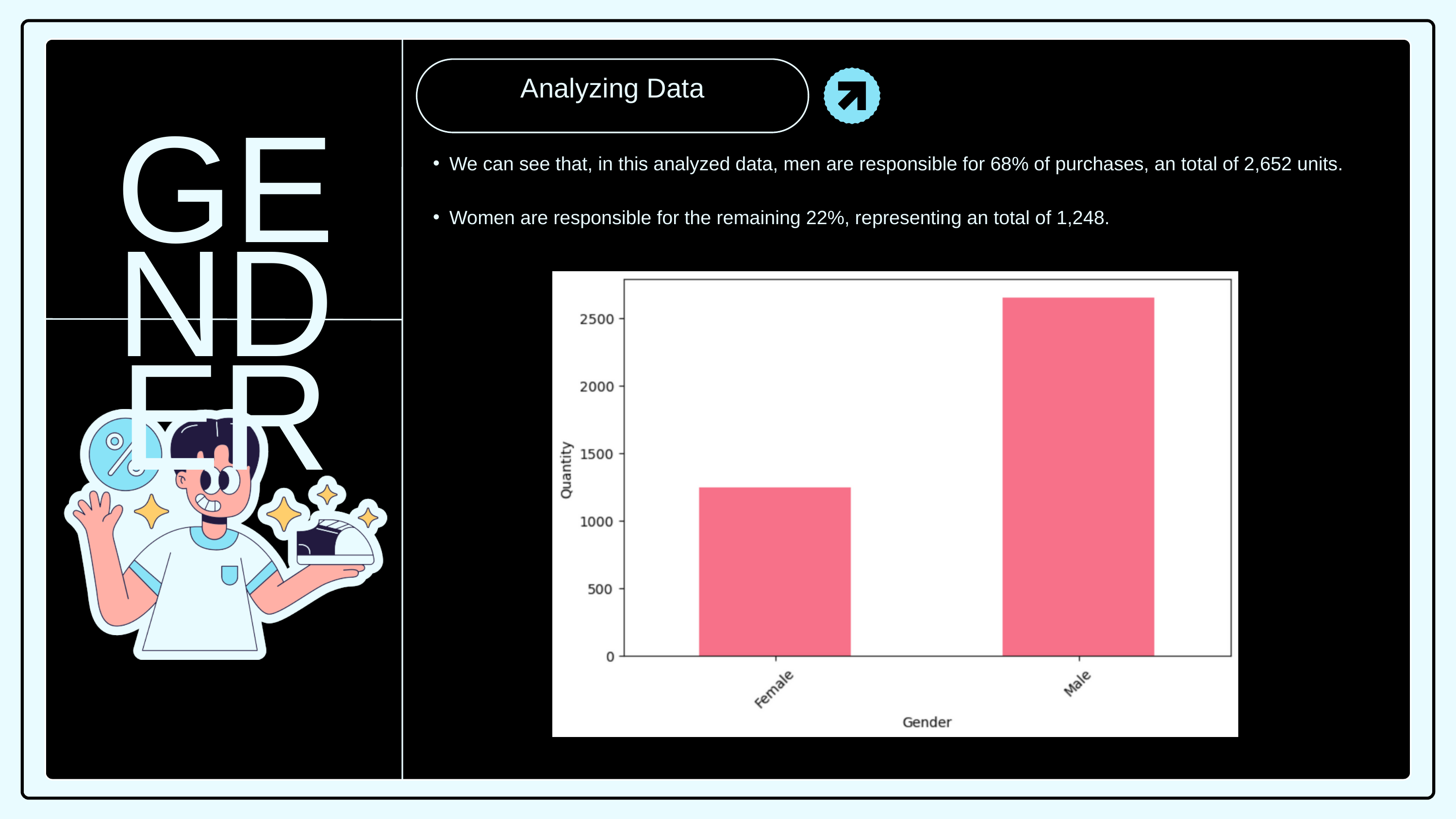

Analyzing Data

We can see that, in this analyzed data, men are responsible for 68% of purchases, an total of 2,652 units.

Women are responsible for the remaining 22%, representing an total of 1,248.
GENDER